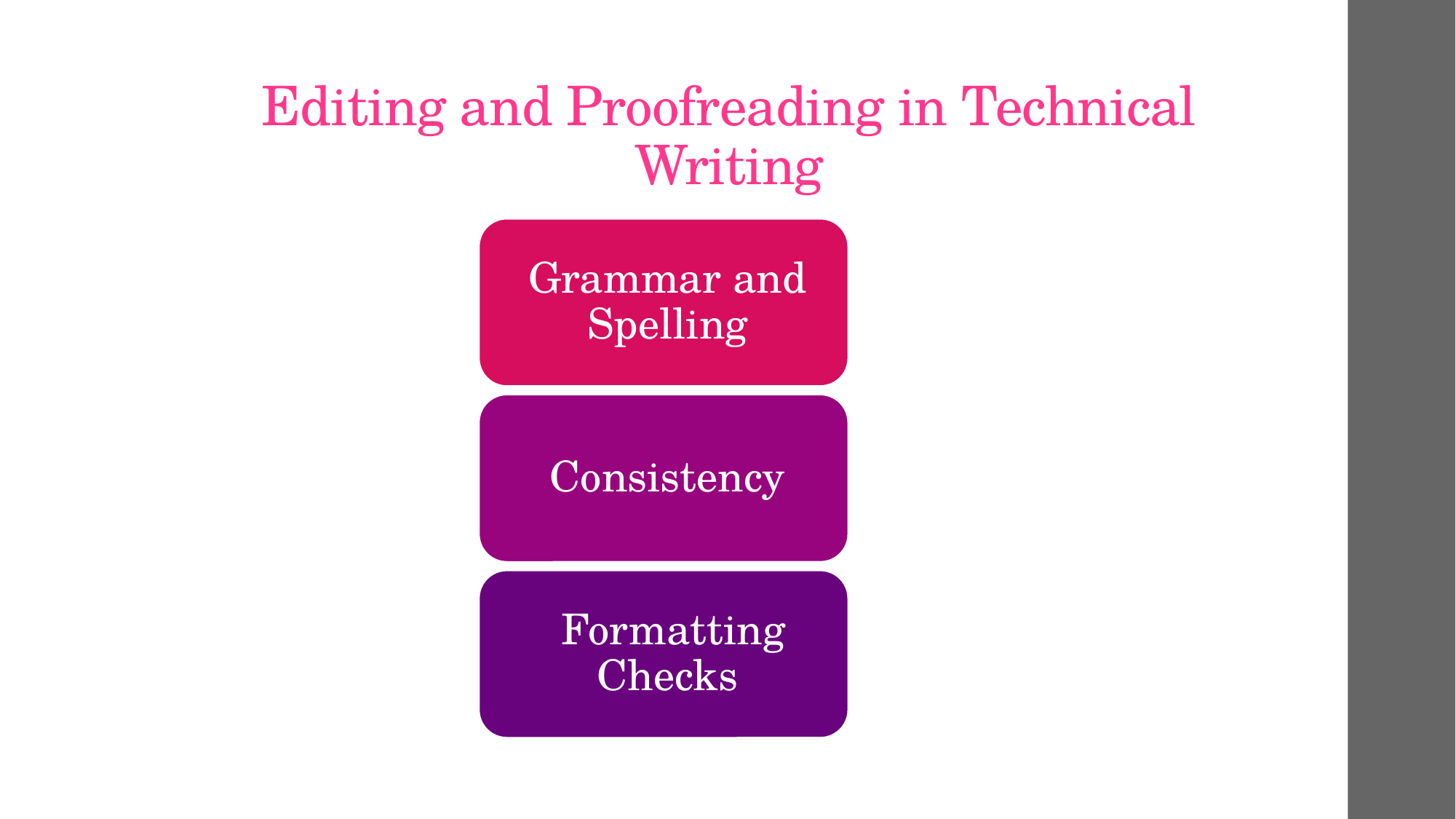

# Editing and Proofreading in Technical Writing
Grammar and Spelling
Consistency
 Formatting Checks